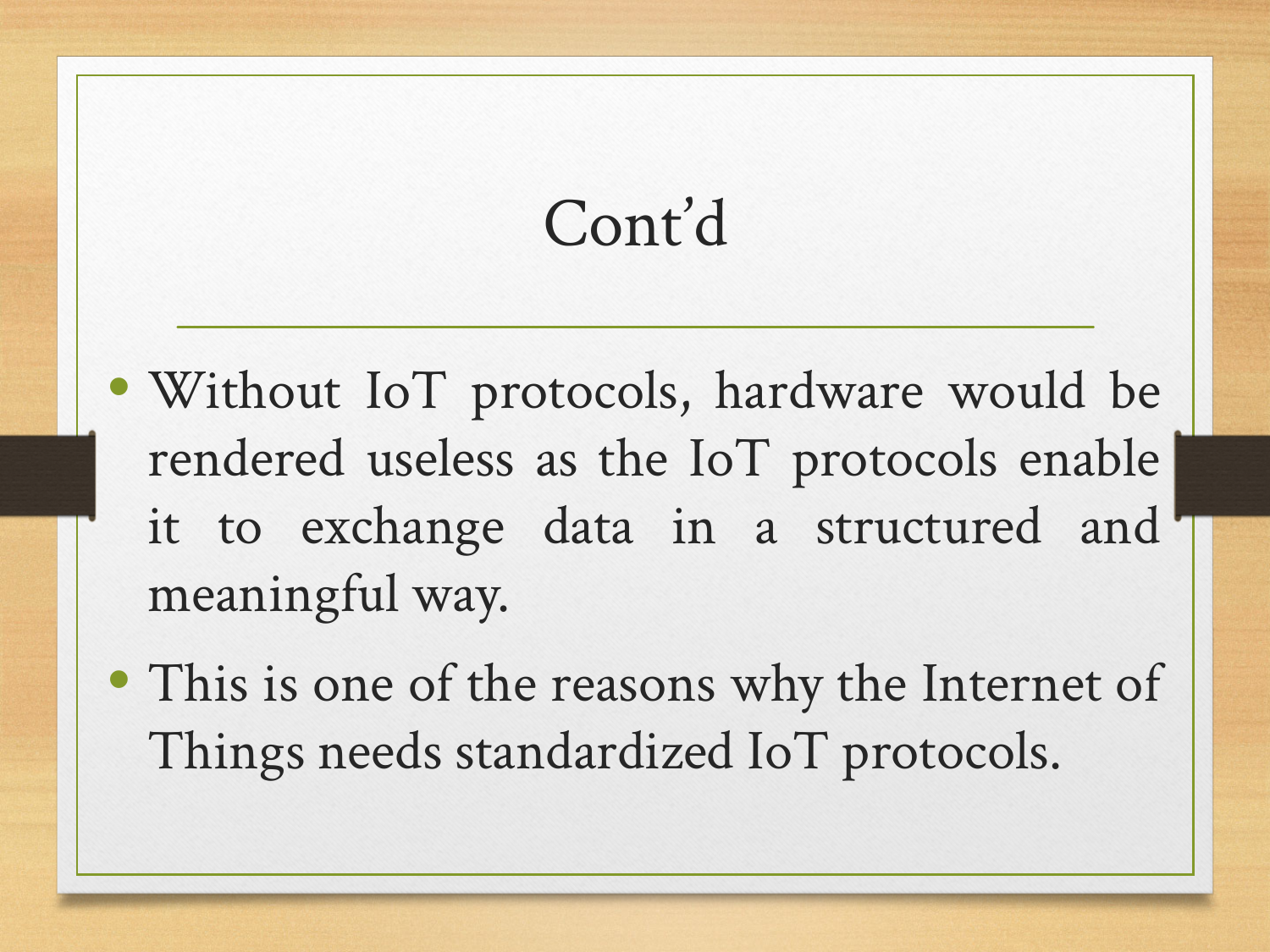

# Cont’d
Without IoT protocols, hardware would be rendered useless as the IoT protocols enable it to exchange data in a structured and meaningful way.
This is one of the reasons why the Internet of Things needs standardized IoT protocols.